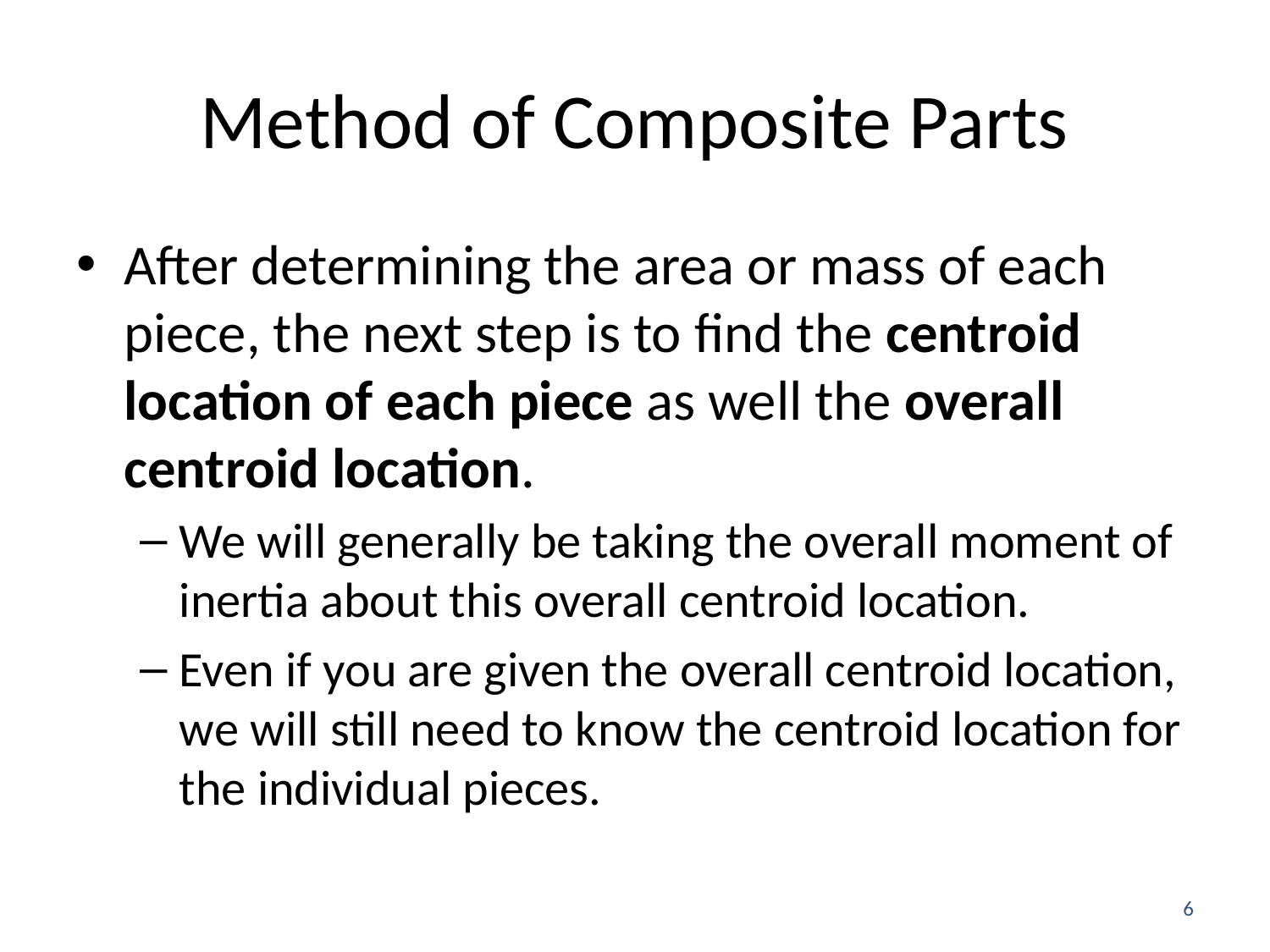

# Method of Composite Parts
After determining the area or mass of each piece, the next step is to find the centroid location of each piece as well the overall centroid location.
We will generally be taking the overall moment of inertia about this overall centroid location.
Even if you are given the overall centroid location, we will still need to know the centroid location for the individual pieces.
6